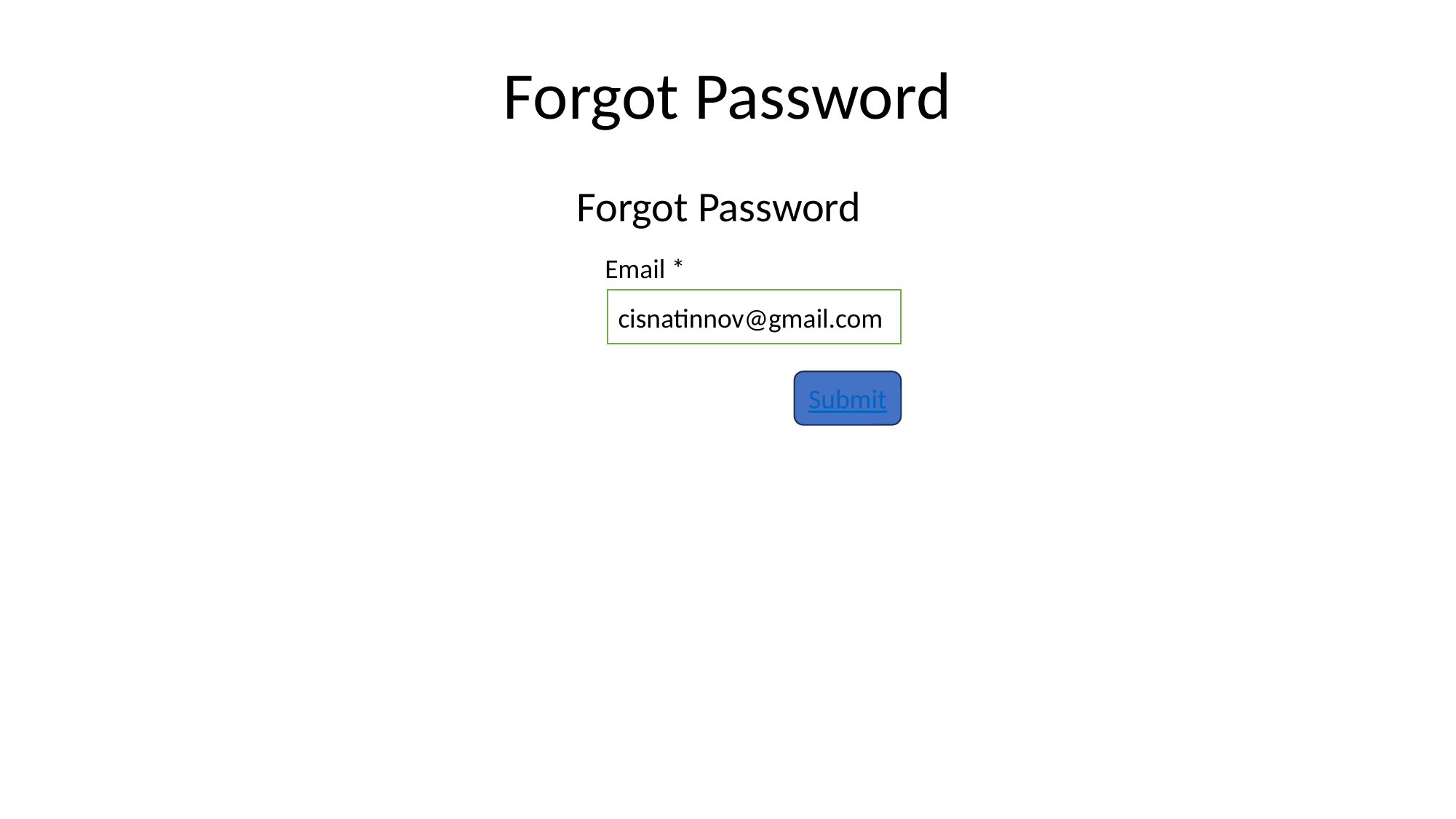

# Forgot Password
Forgot Password
Email *
cisnatinnov@gmail.com
Submit